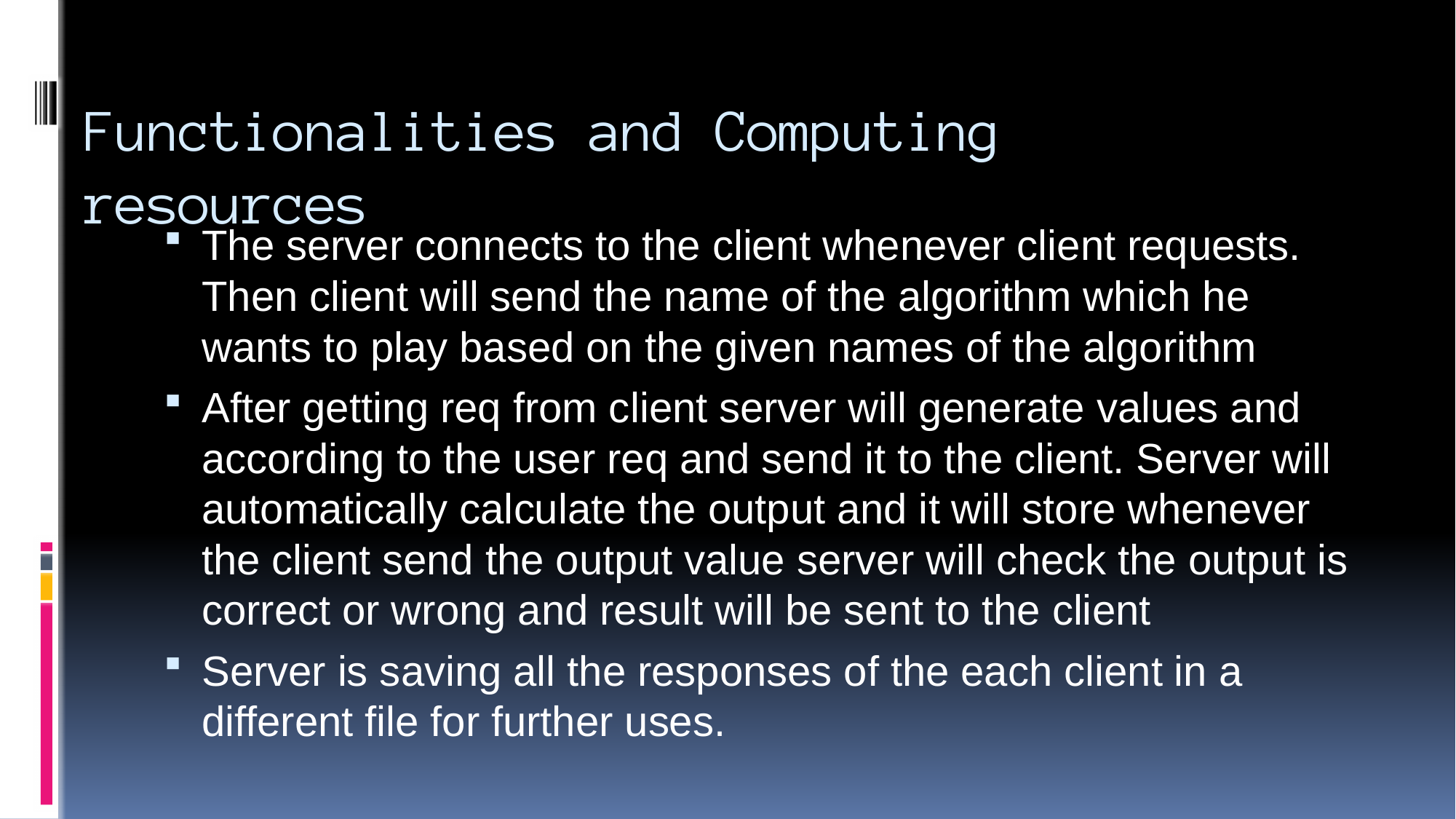

# Functionalities and Computing resources
The server connects to the client whenever client requests. Then client will send the name of the algorithm which he wants to play based on the given names of the algorithm
After getting req from client server will generate values and according to the user req and send it to the client. Server will automatically calculate the output and it will store whenever the client send the output value server will check the output is correct or wrong and result will be sent to the client
Server is saving all the responses of the each client in a different file for further uses.